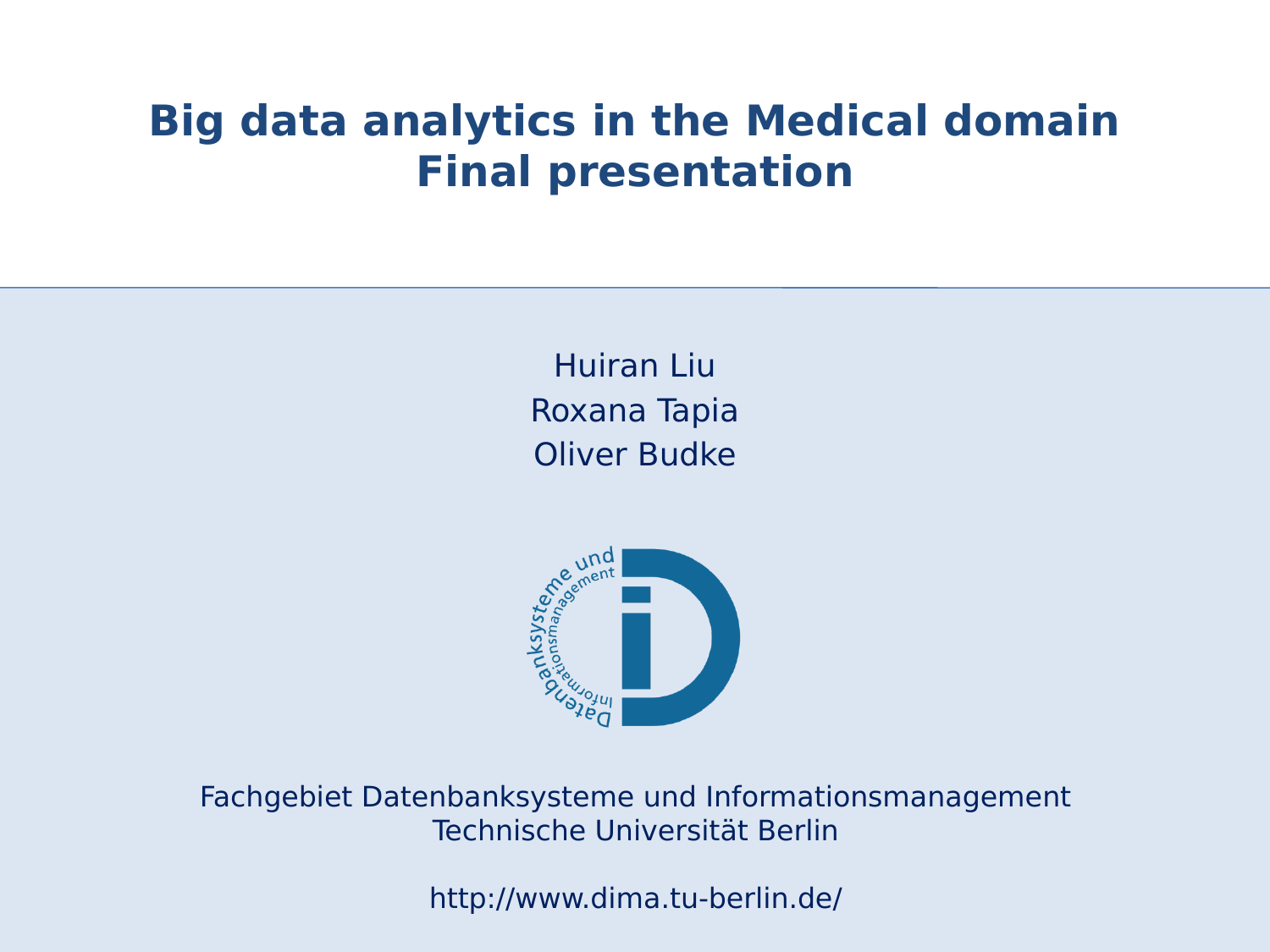

# Big data analytics in the Medical domain Final presentation
Huiran Liu
Roxana Tapia
Oliver Budke